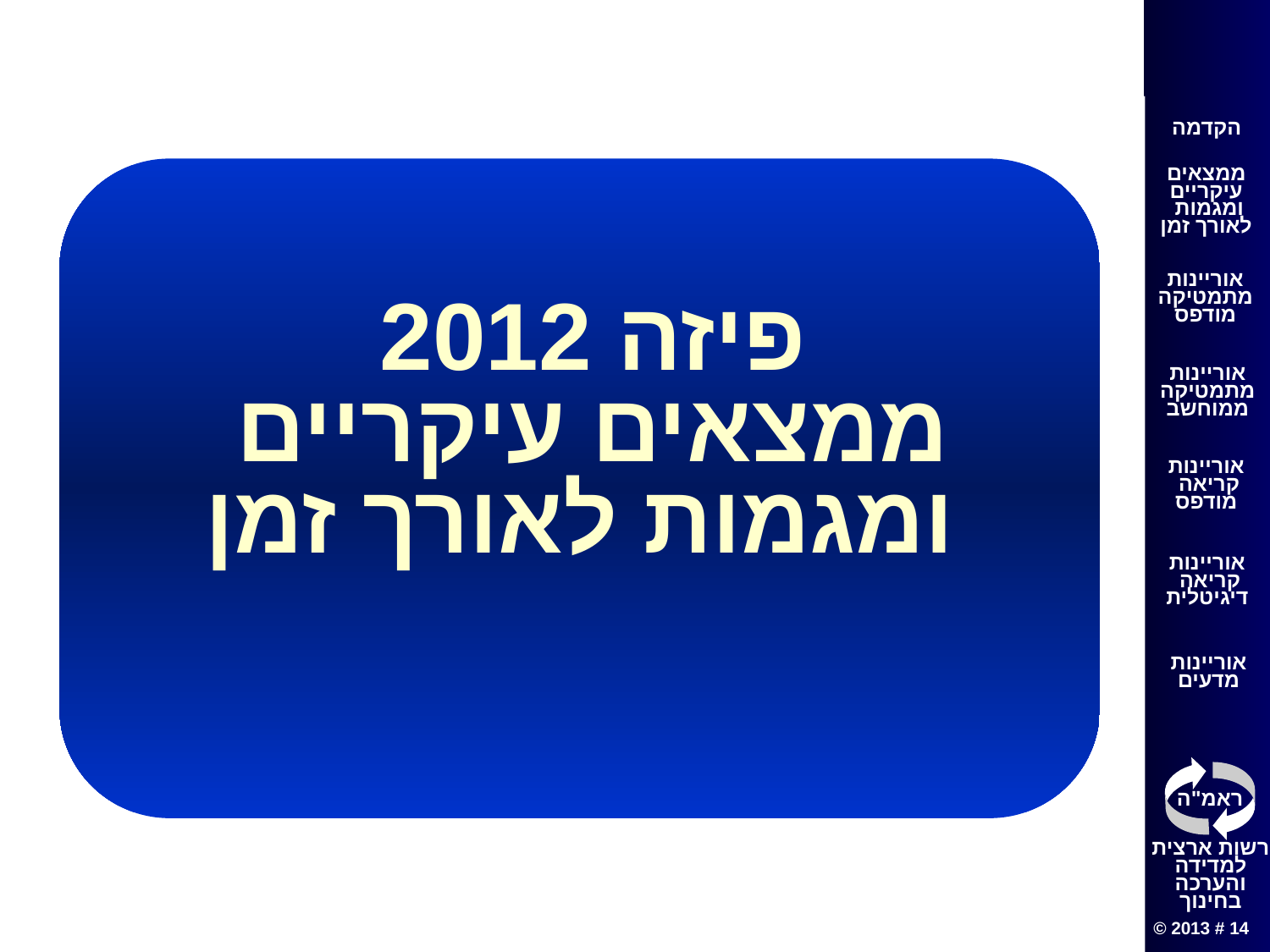

פיזה 2012
ממצאים עיקריים
ומגמות לאורך זמן